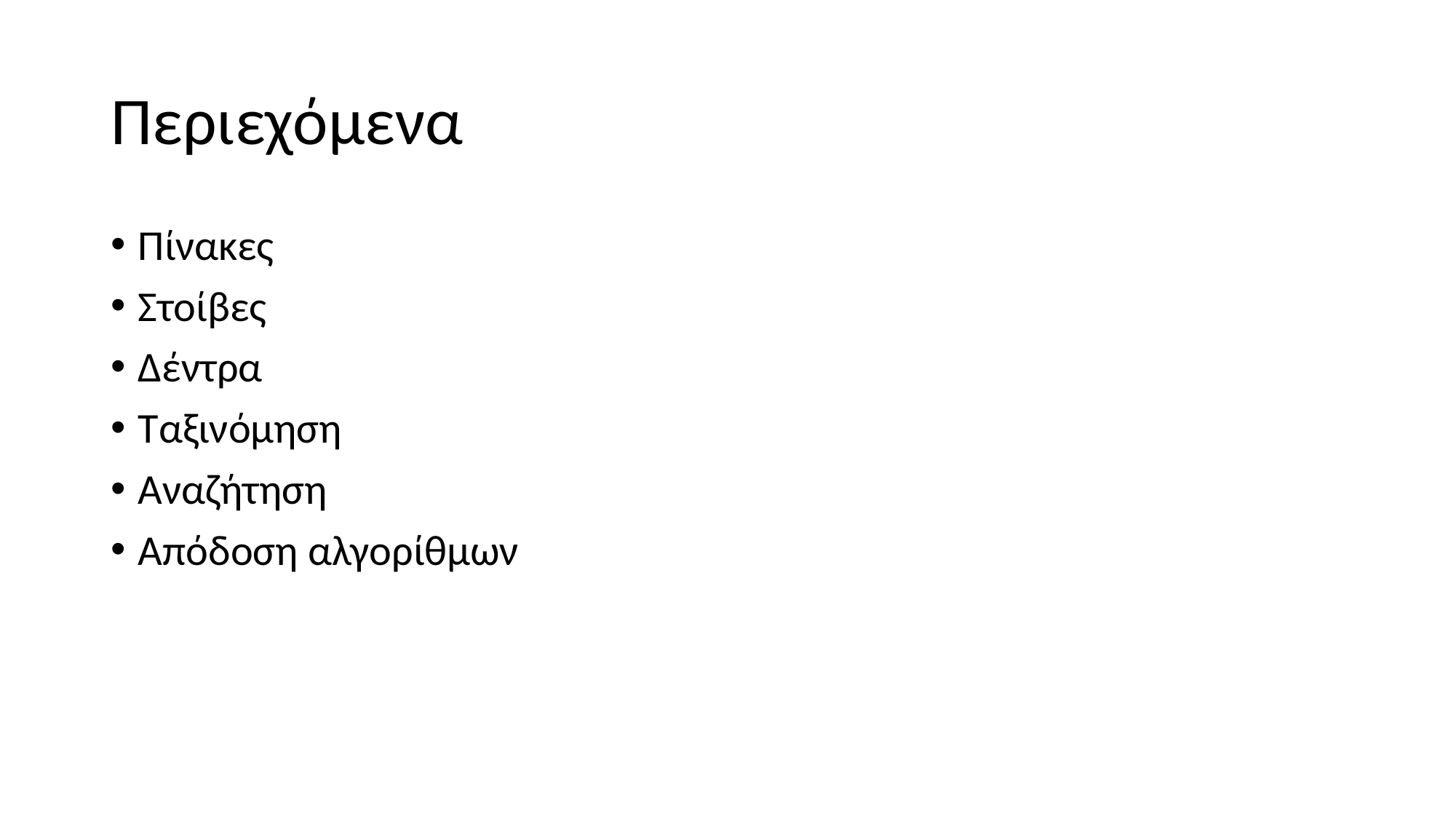

# Περιεχόμενα
Πίνακες
Στοίβες
Δέντρα
Ταξινόμηση
Αναζήτηση
Απόδοση αλγορίθμων